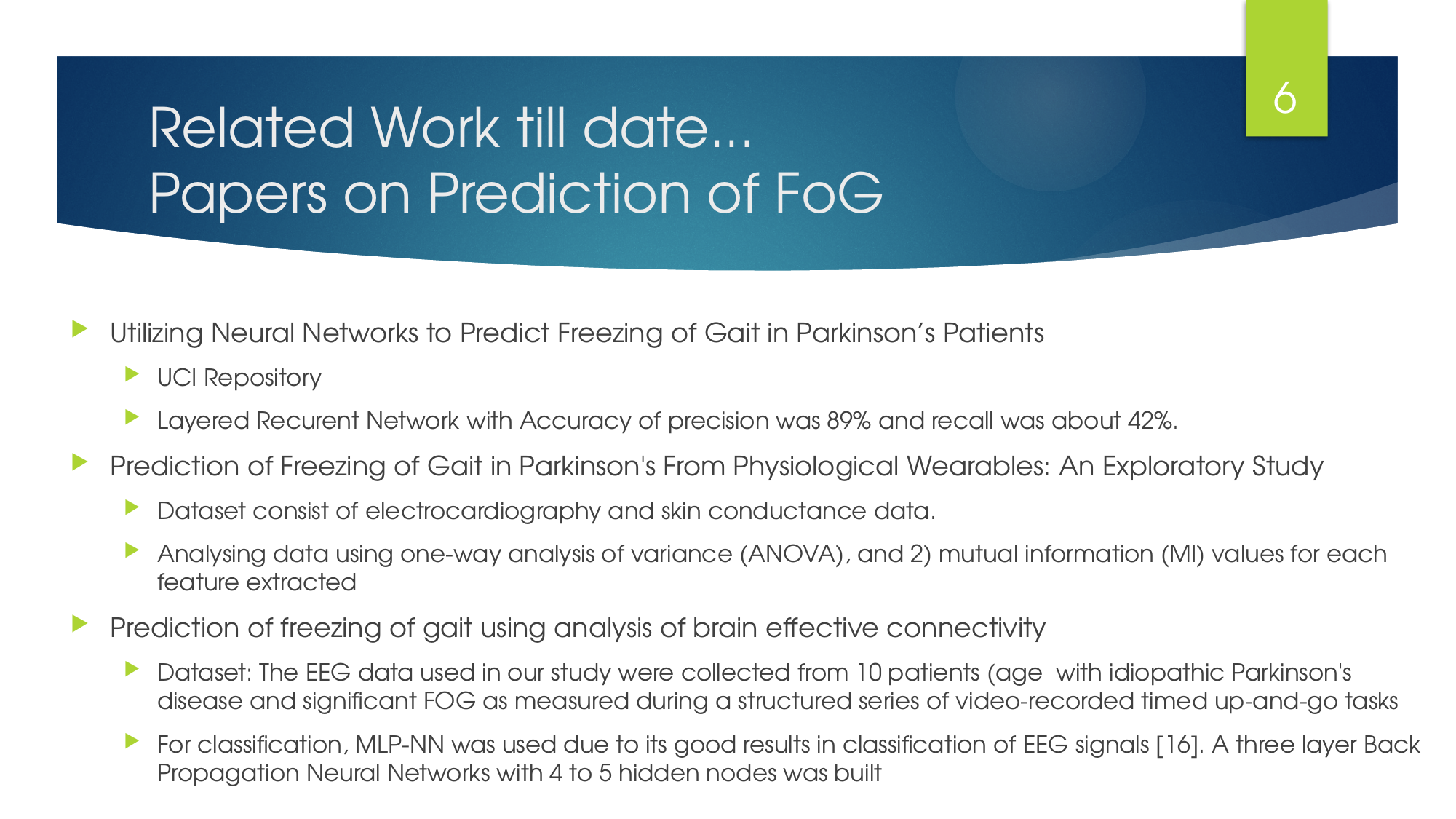

6
# Related Work till date... Papers on Prediction of FoG
Utilizing Neural Networks to Predict Freezing of Gait in Parkinson’s Patients
UCI Repository
Layered Recurent Network with Accuracy of precision was 89% and recall was about 42%.
Prediction of Freezing of Gait in Parkinson's From Physiological Wearables: An Exploratory Study
Dataset consist of electrocardiography and skin conductance data.
Analysing data using one-way analysis of variance (ANOVA), and 2) mutual information (MI) values for each feature extracted
Prediction of freezing of gait using analysis of brain effective connectivity
Dataset: The EEG data used in our study were collected from 10 patients (age  with idiopathic Parkinson's disease and significant FOG as measured during a structured series of video-recorded timed up-and-go tasks
For classification, MLP-NN was used due to its good results in classification of EEG signals [16]. A three layer Back Propagation Neural Networks with 4 to 5 hidden nodes was built